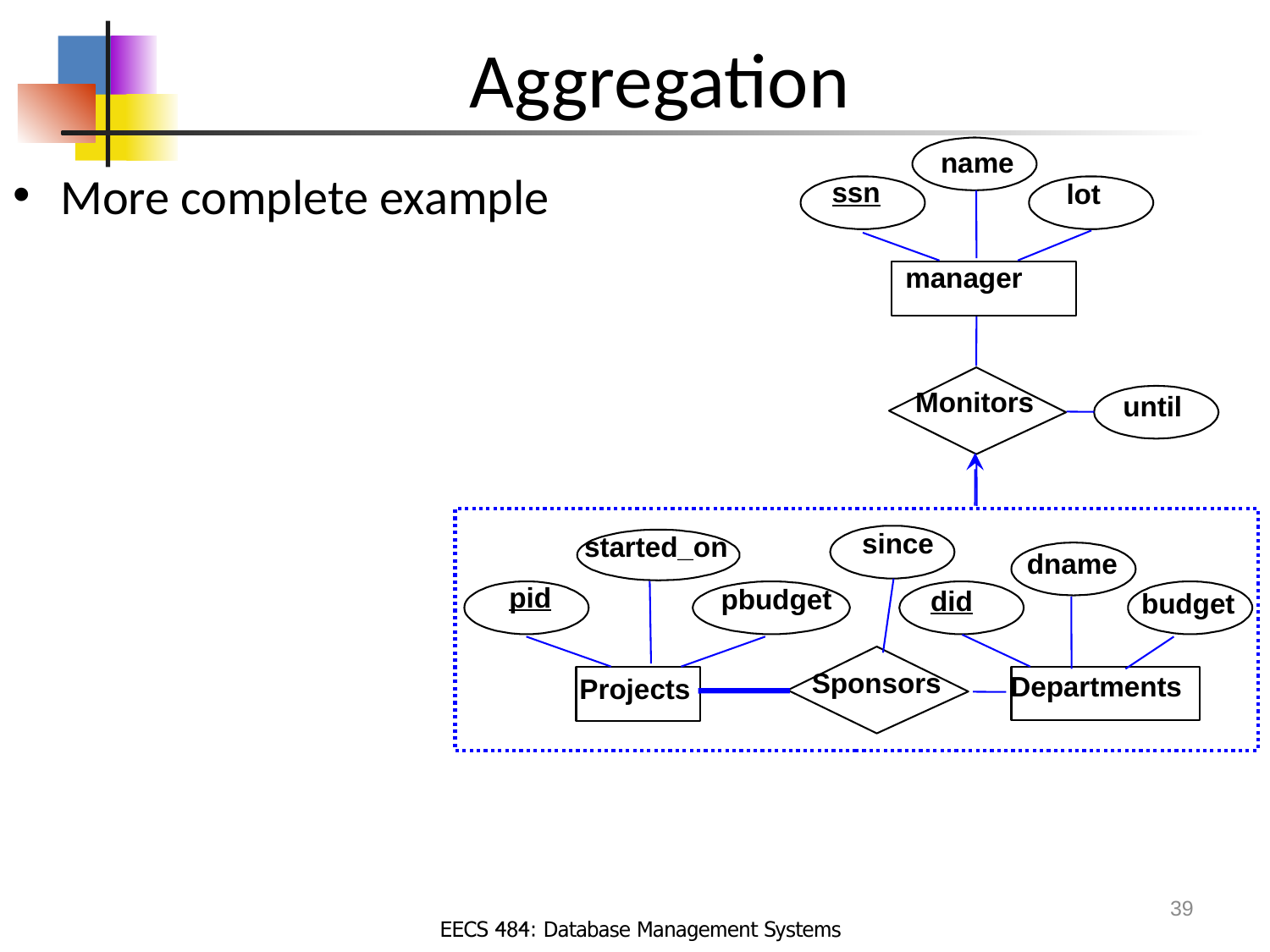

# Aggregation

name
ssn
lot

manager

More complete example

Monitors

until

since
started_on

dname

pid

pbudget

did
budget

Sponsors

Departments
Projects

39
EECS 484: Database Management Systems